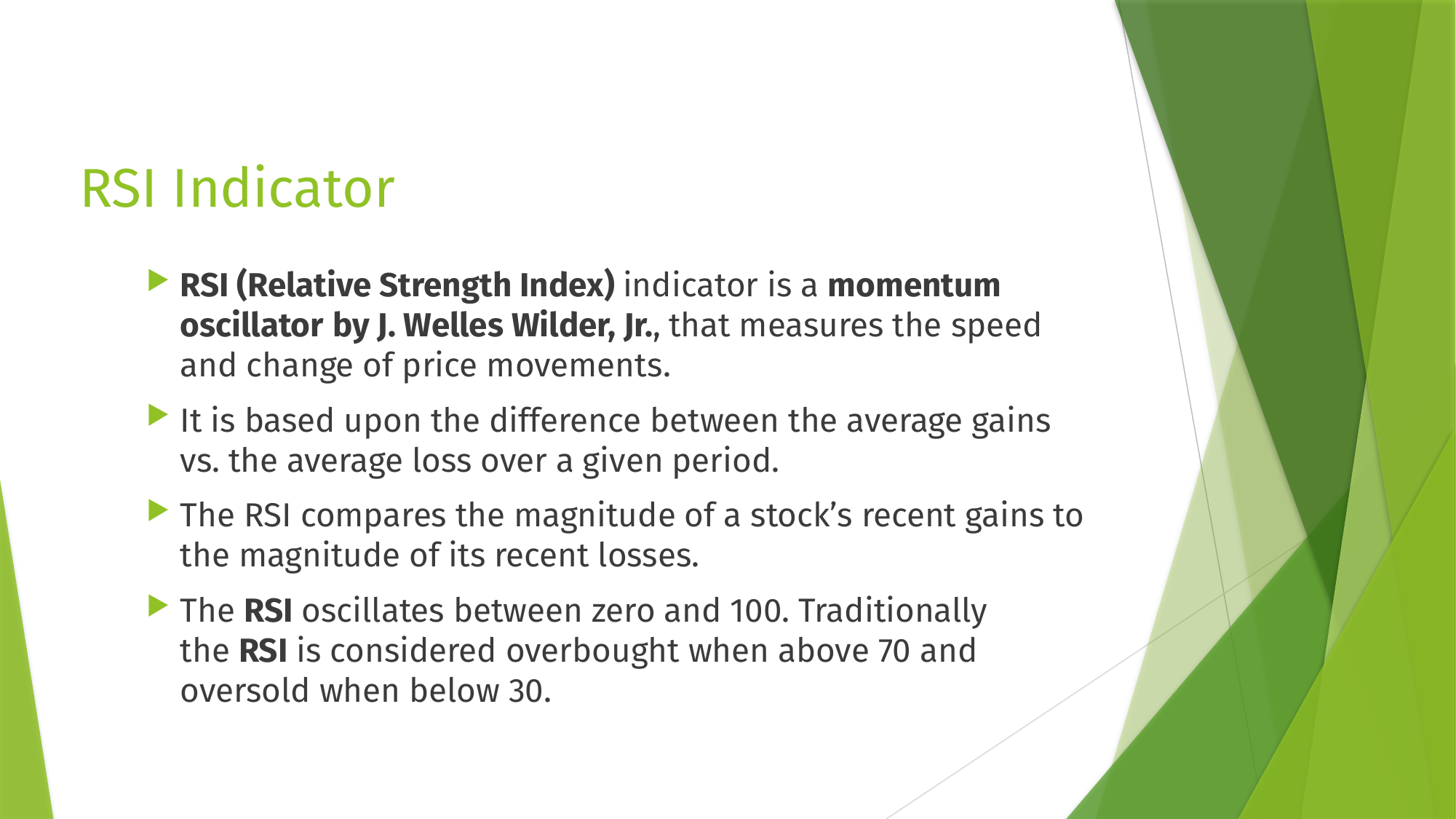

# RSI Indicator
RSI (Relative Strength Index) indicator is a momentum oscillator by J. Welles Wilder, Jr., that measures the speed and change of price movements.
It is based upon the difference between the average gains vs. the average loss over a given period.
The RSI compares the magnitude of a stock’s recent gains to the magnitude of its recent losses.
The RSI oscillates between zero and 100. Traditionally the RSI is considered overbought when above 70 and oversold when below 30.